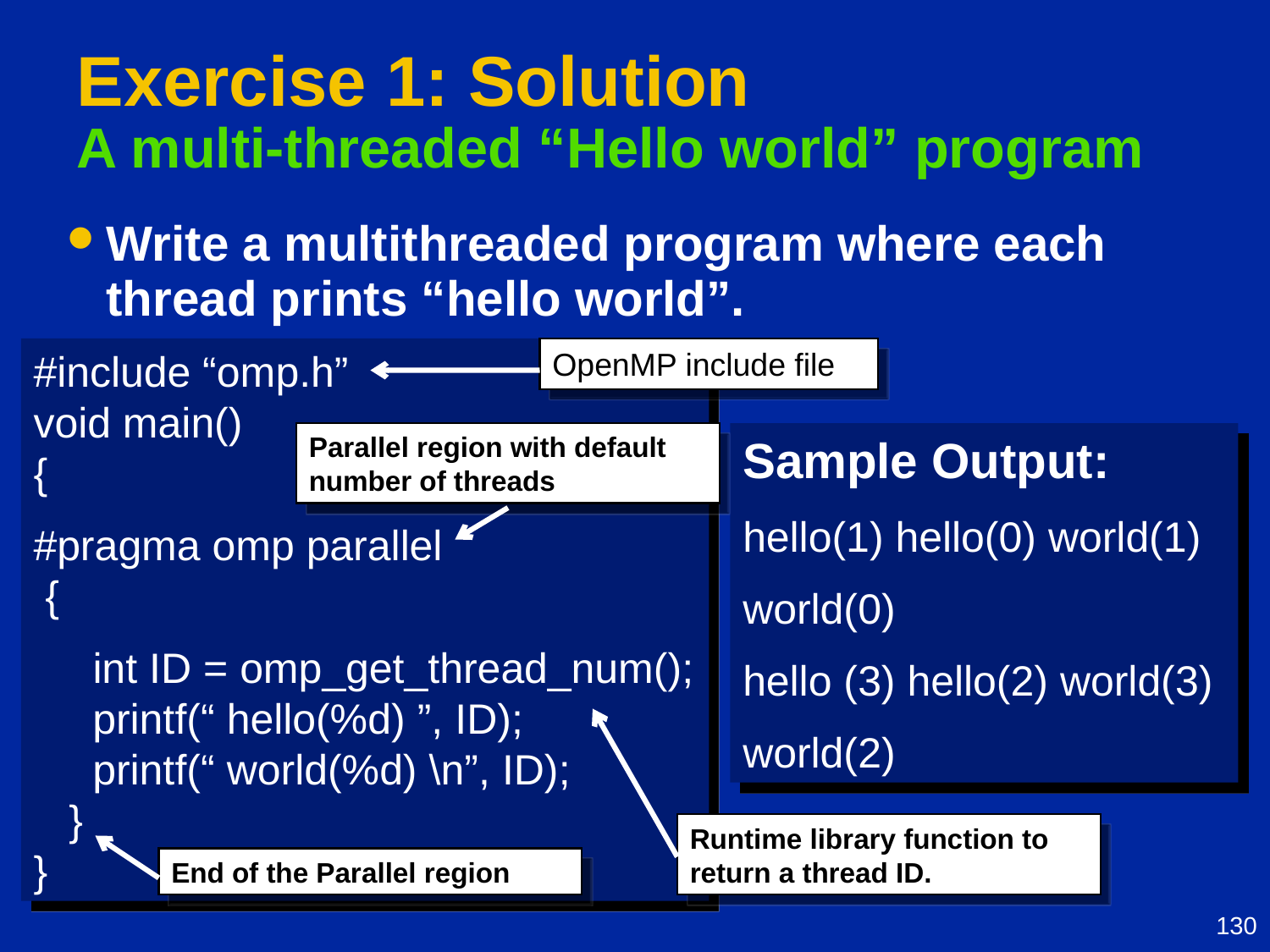

# Exercise 1: Solution A multi-threaded “Hello world” program
Write a multithreaded program where each thread prints “hello world”.
#include “omp.h”
void main()
{
#pragma omp parallel
 {
     int ID = omp_get_thread_num();
     printf(“ hello(%d) ”, ID);
     printf(“ world(%d) \n”, ID);
   }
}
OpenMP include file

Parallel region with default number of threads
Sample Output:
hello(1) hello(0) world(1)
world(0)
hello (3) hello(2) world(3)
world(2)

Runtime library function to return a thread ID.

End of the Parallel region
130